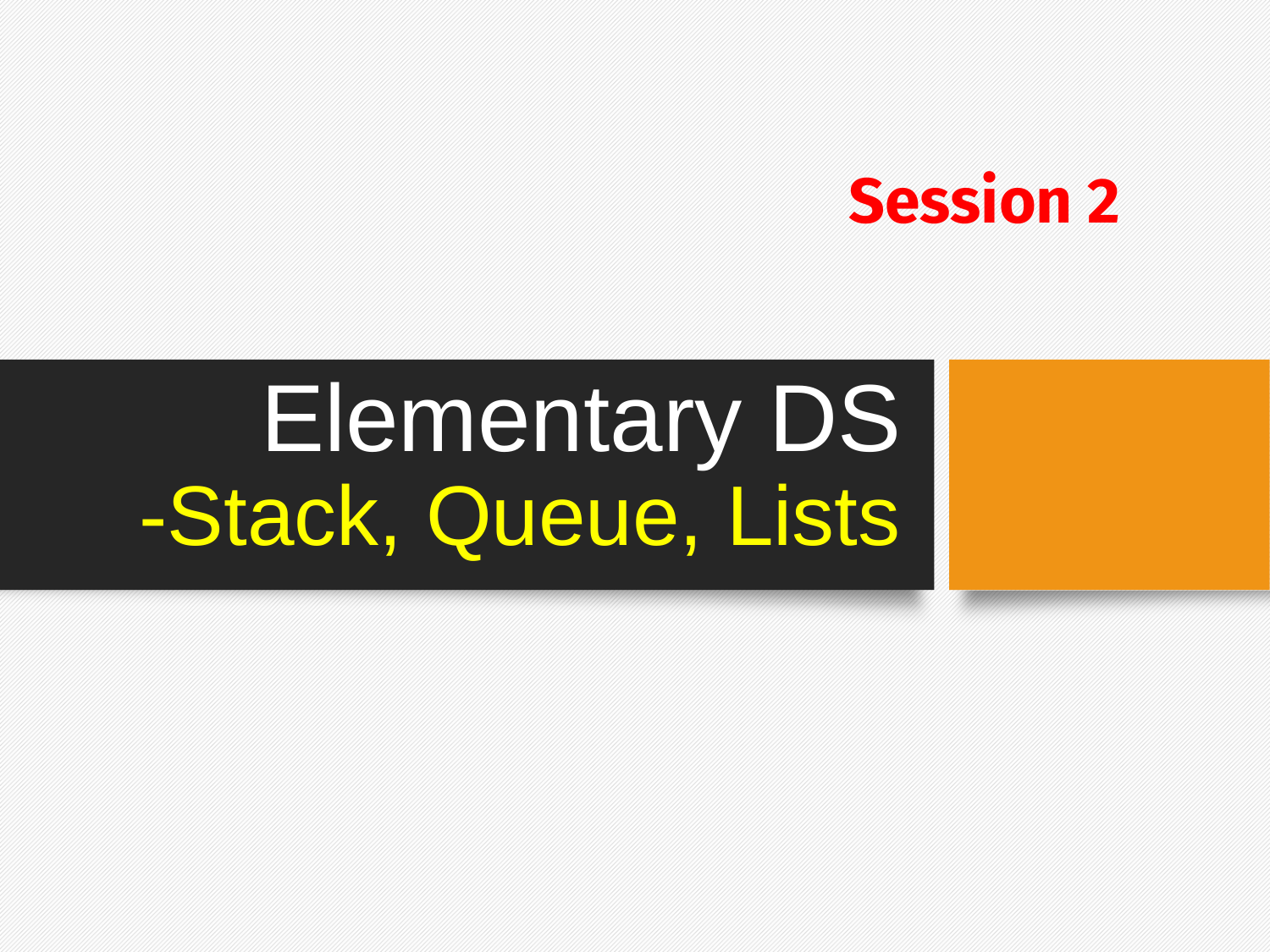

Session 2
# Elementary DS -Stack, Queue, Lists